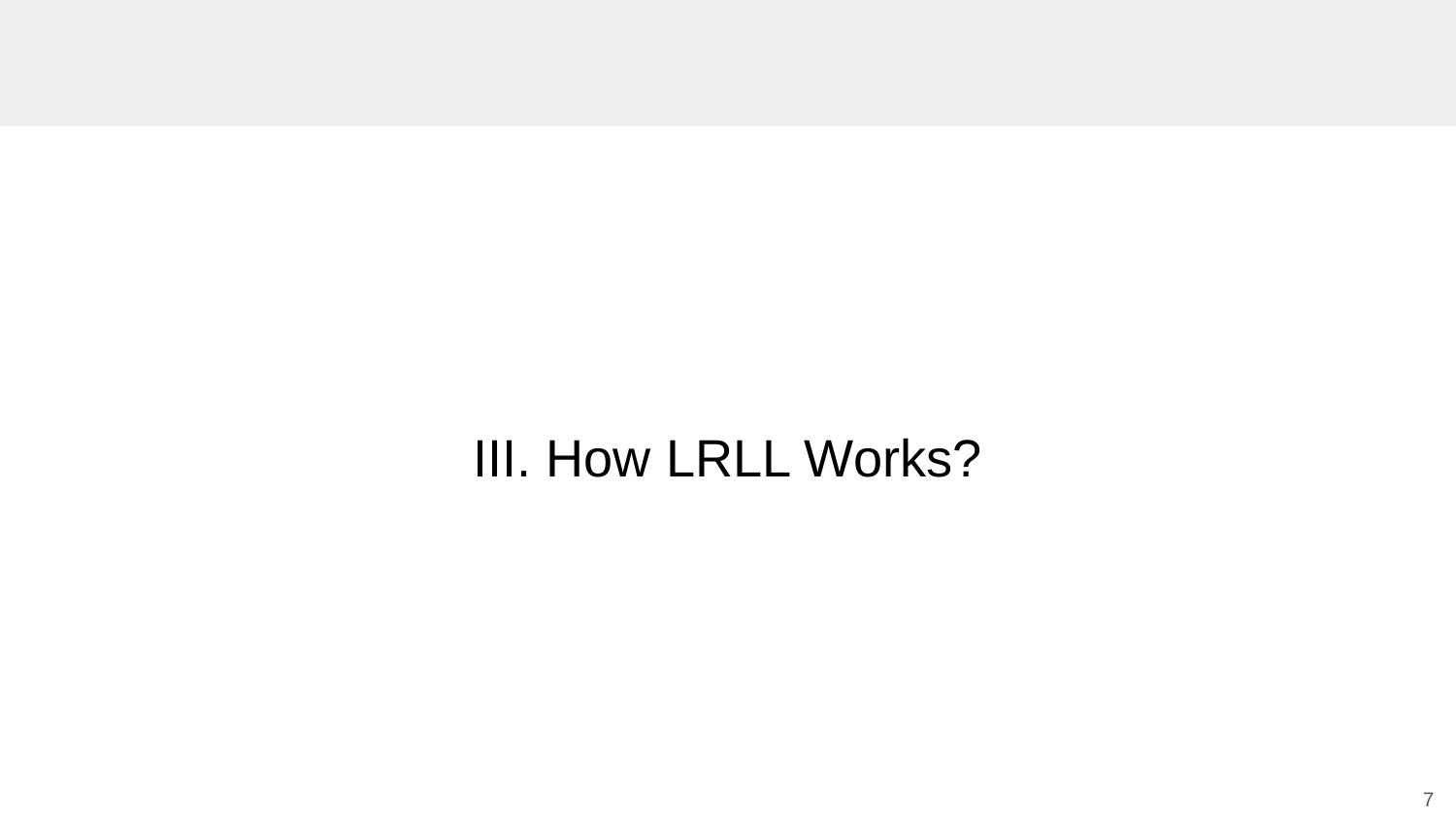

# III. How LRLL Works?
7
7